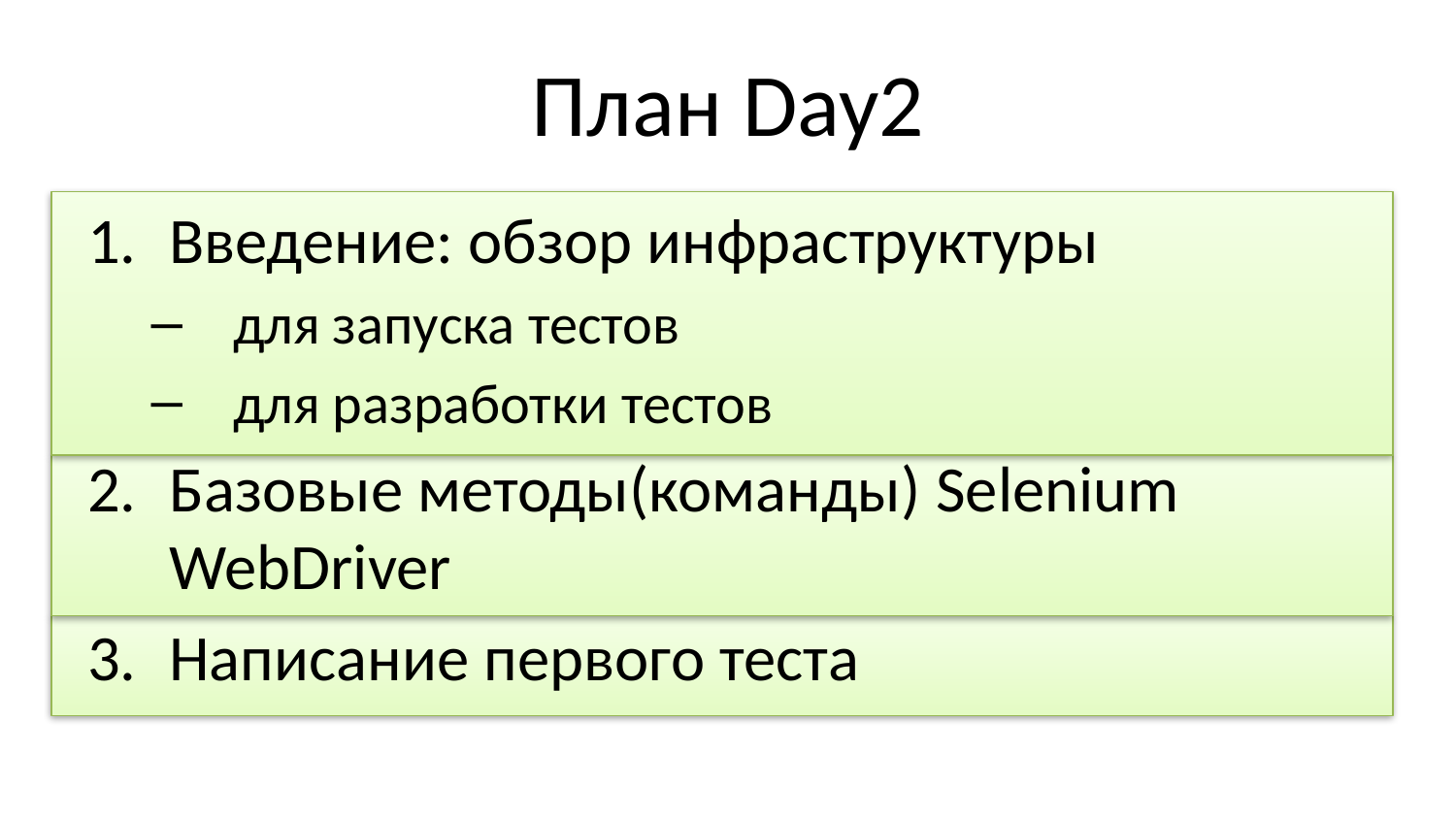

# План Day2
Введение: обзор инфраструктуры
для запуска тестов
для разработки тестов
Базовые методы(команды) Selenium WebDriver
Написание первого теста